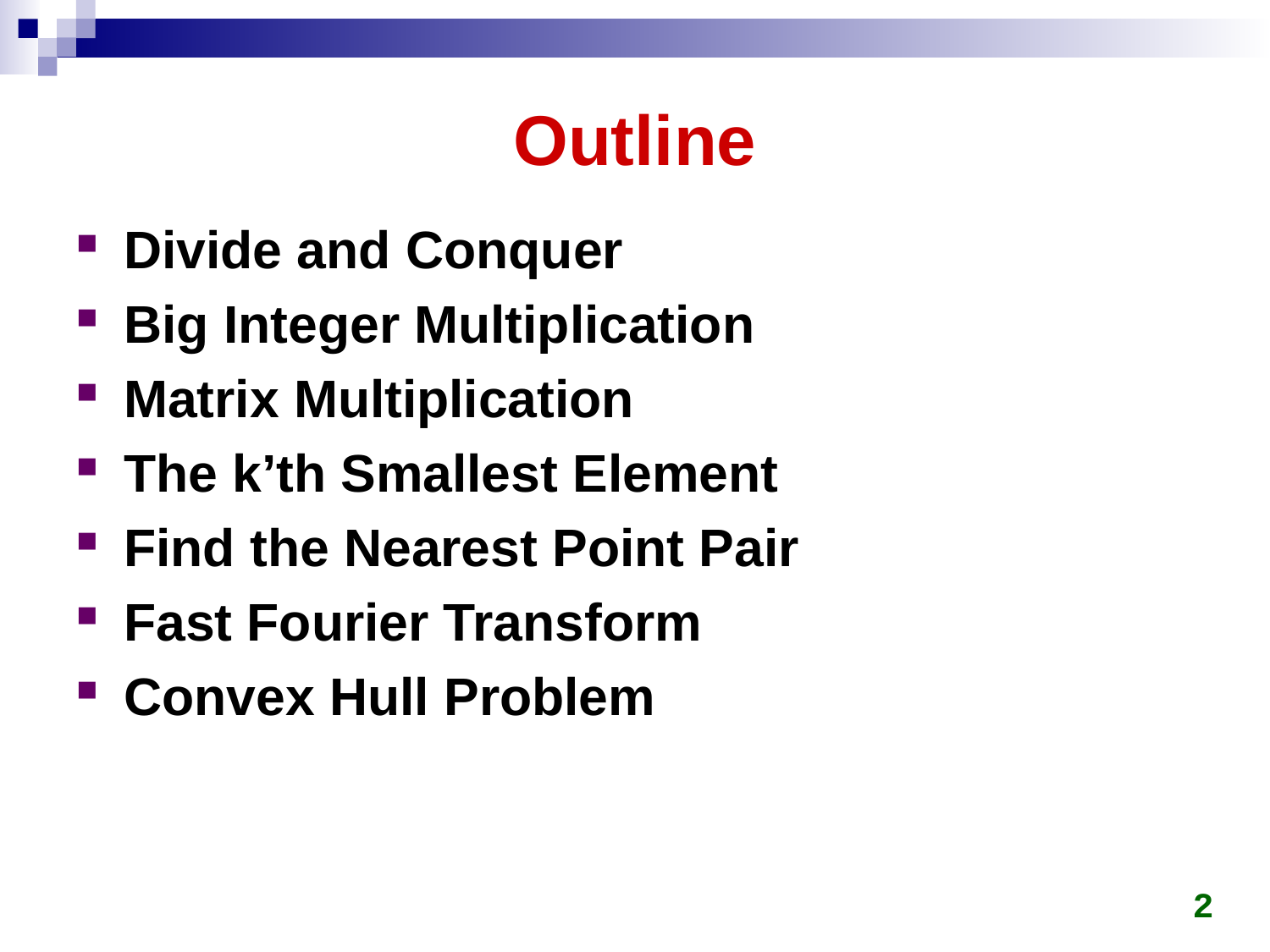

# Outline
Divide and Conquer
Big Integer Multiplication
Matrix Multiplication
The k’th Smallest Element
Find the Nearest Point Pair
Fast Fourier Transform
Convex Hull Problem

2